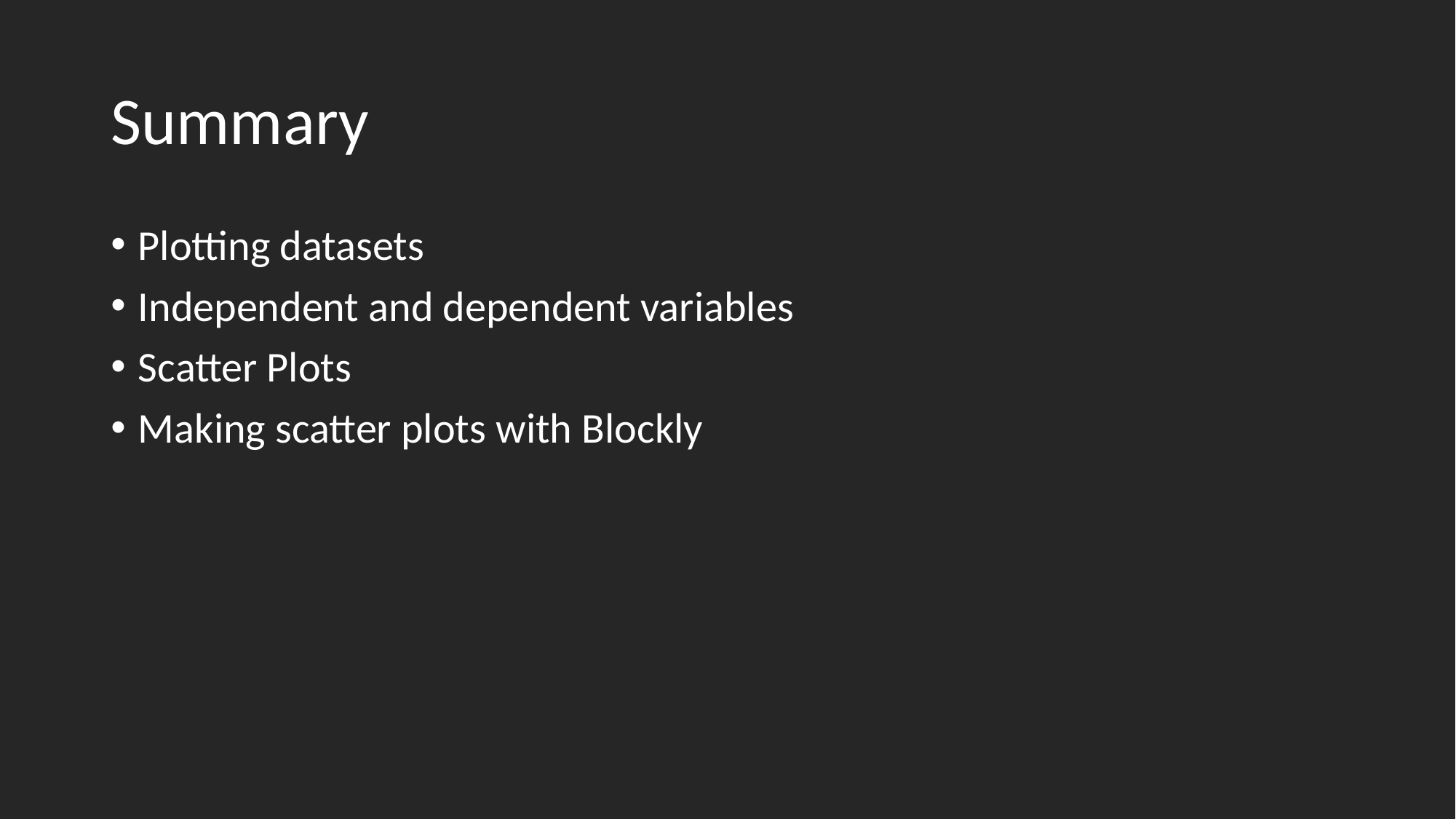

# Summary
Plotting datasets
Independent and dependent variables
Scatter Plots
Making scatter plots with Blockly